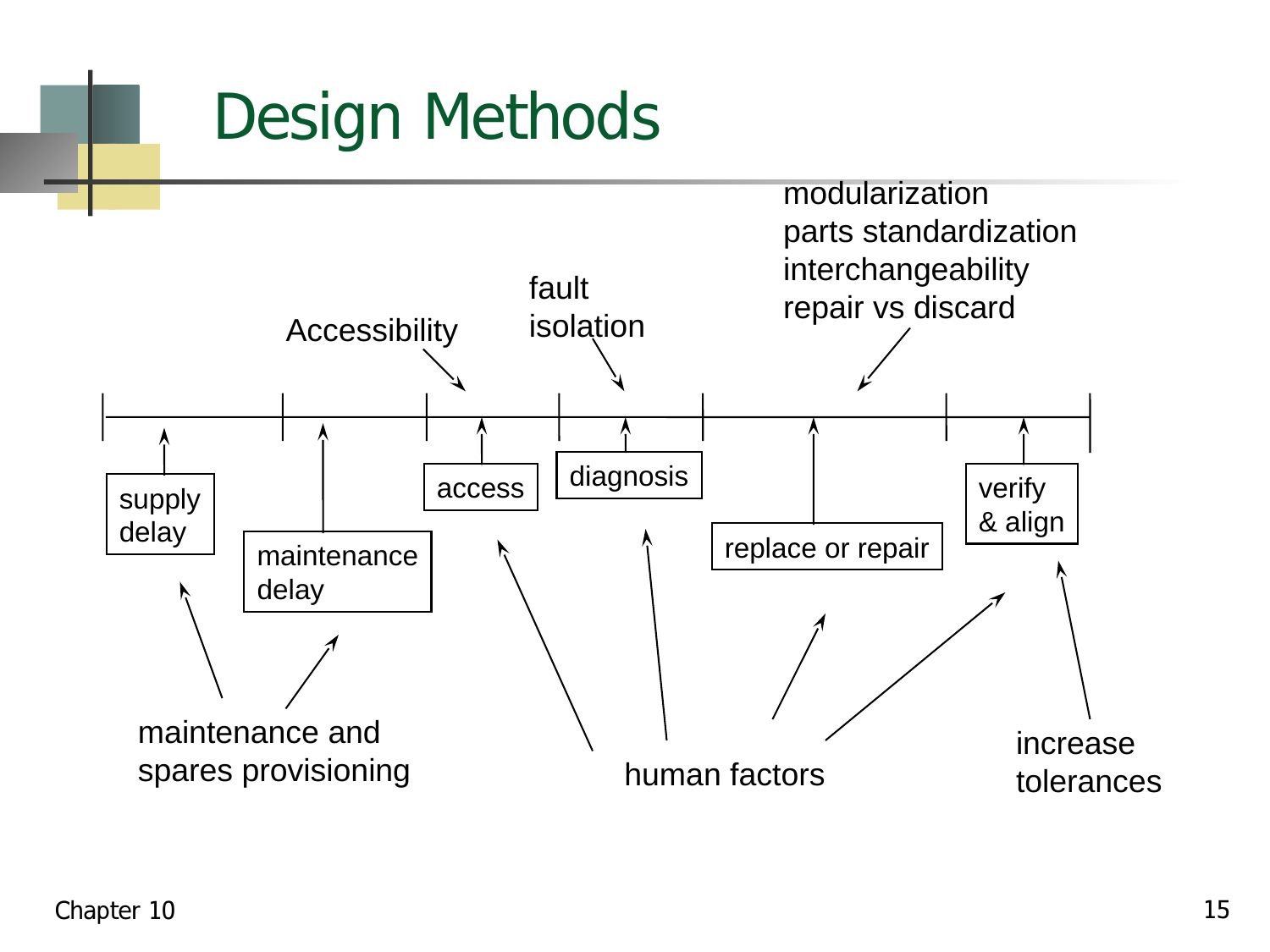

# Design Methods
modularization
parts standardization
interchangeability
repair vs discard
fault
isolation
Accessibility

access

diagnosis

replace or repair

verify
& align

supply
delay

maintenance
delay

maintenance and
spares provisioning
increase
tolerances
human factors
15
Chapter 10